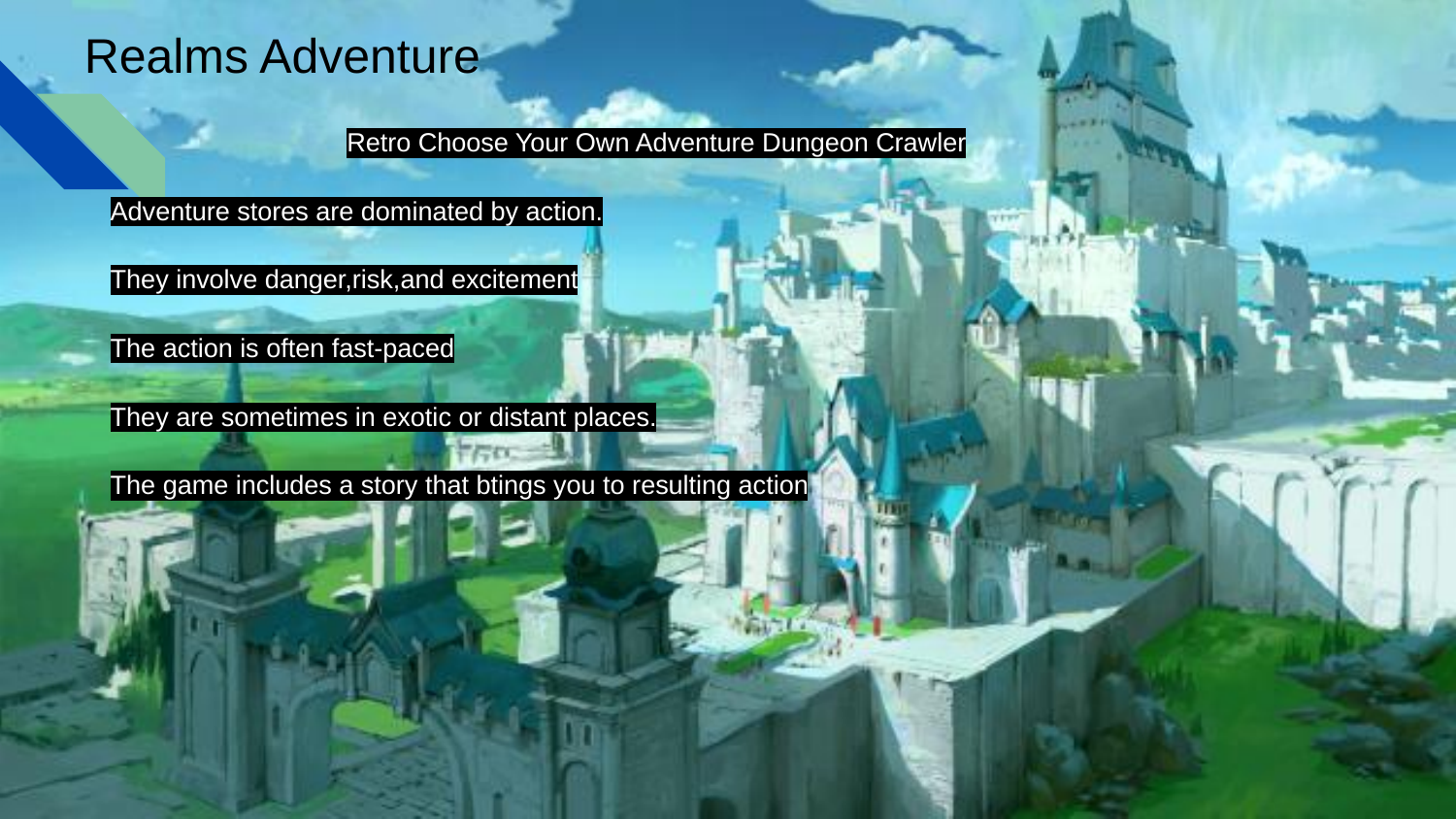

# Realms Adventure
Retro Choose Your Own Adventure Dungeon Crawler
Adventure stores are dominated by action.
They involve danger,risk,and excitement
The action is often fast-paced
They are sometimes in exotic or distant places.
The game includes a story that btings you to resulting action